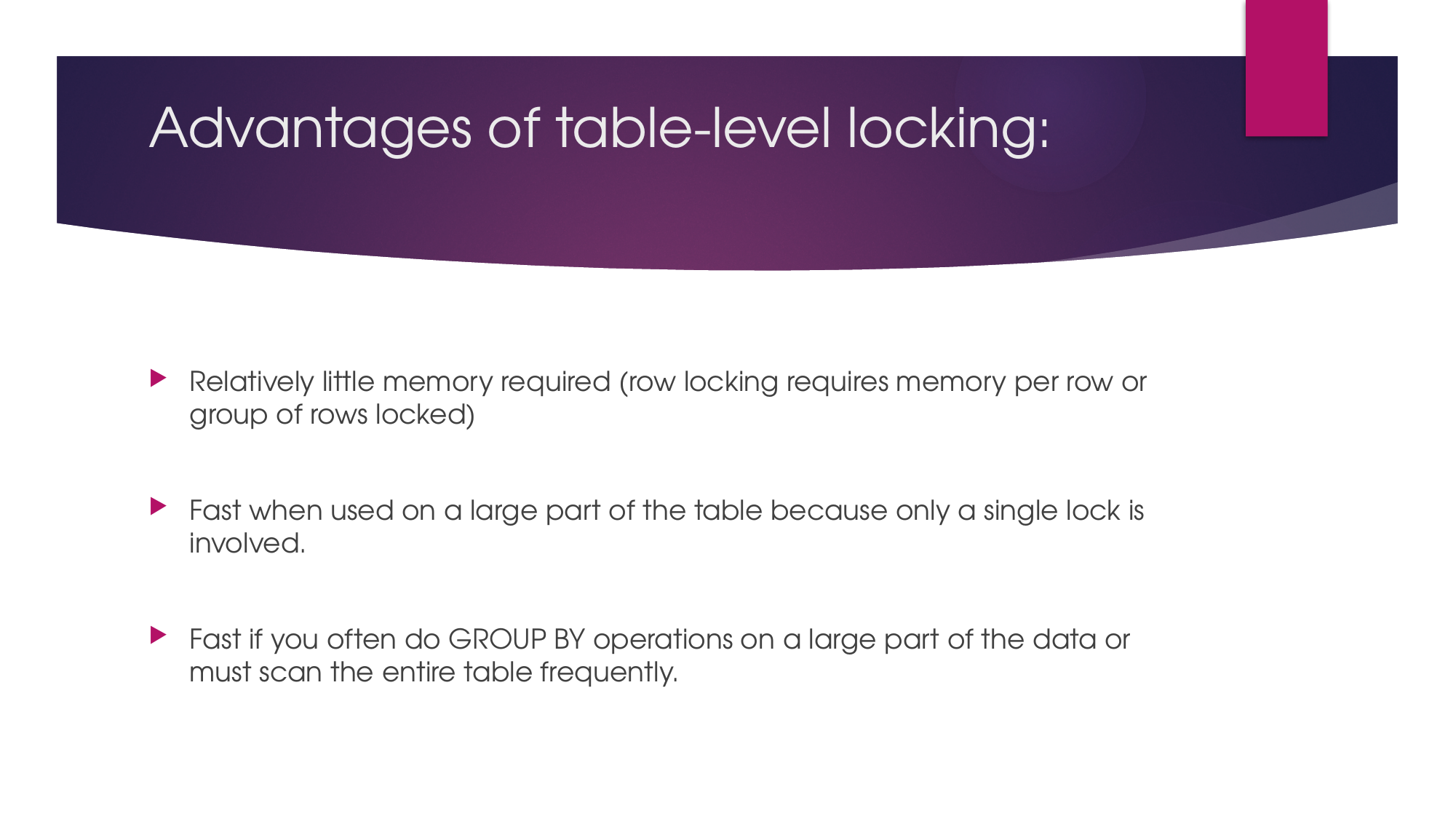

# Advantages of table-level locking:

Relatively little memory required (row locking requires memory per row or group of rows locked)

Fast when used on a large part of the table because only a single lock is involved.

Fast if you often do GROUP BY operations on a large part of the data or must scan the entire table frequently.